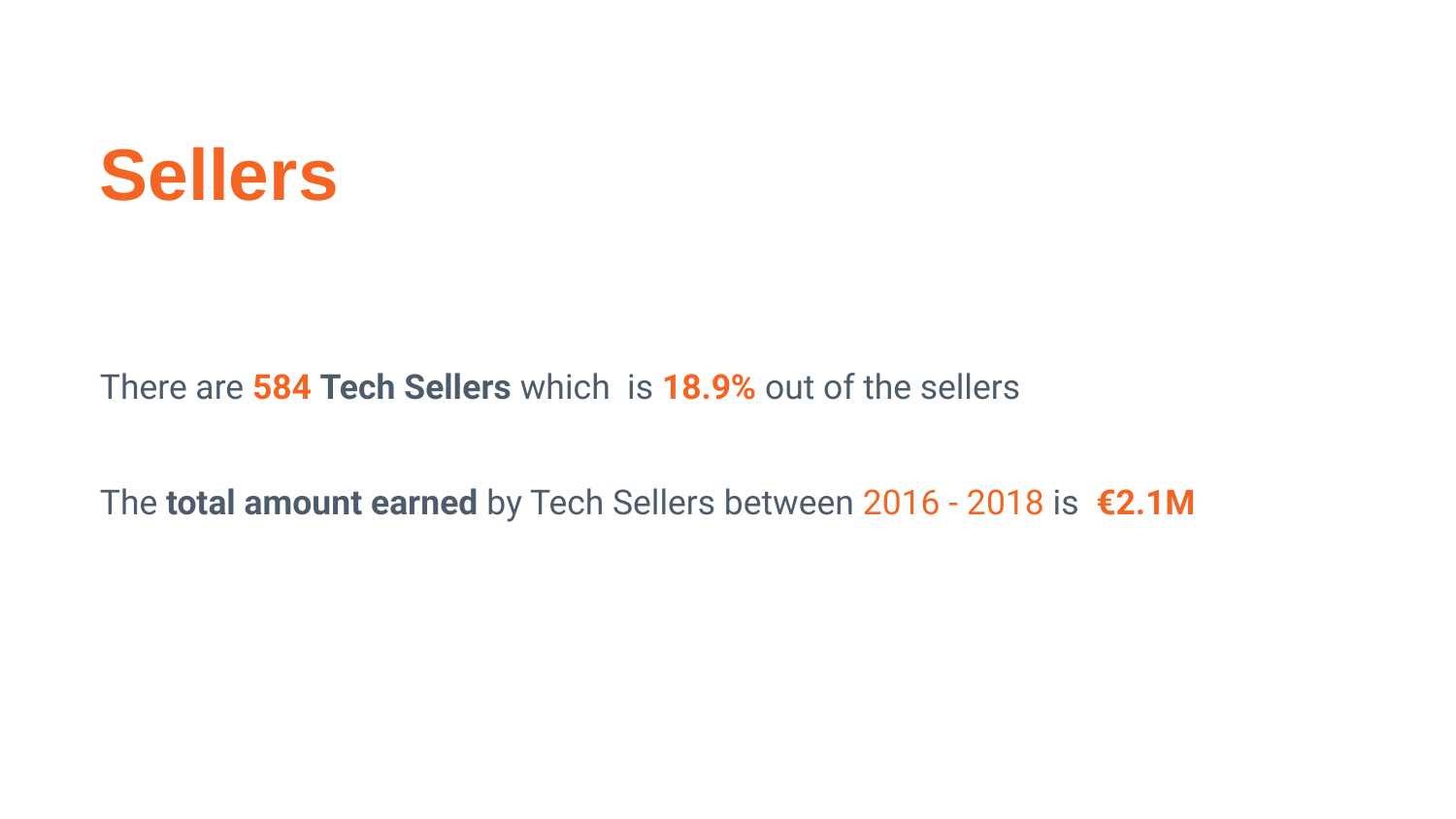

Sellers

There are 584 Tech Sellers which  is 18.9% out of the sellers
The total amount earned by Tech Sellers between 2016 - 2018 is  €2.1M